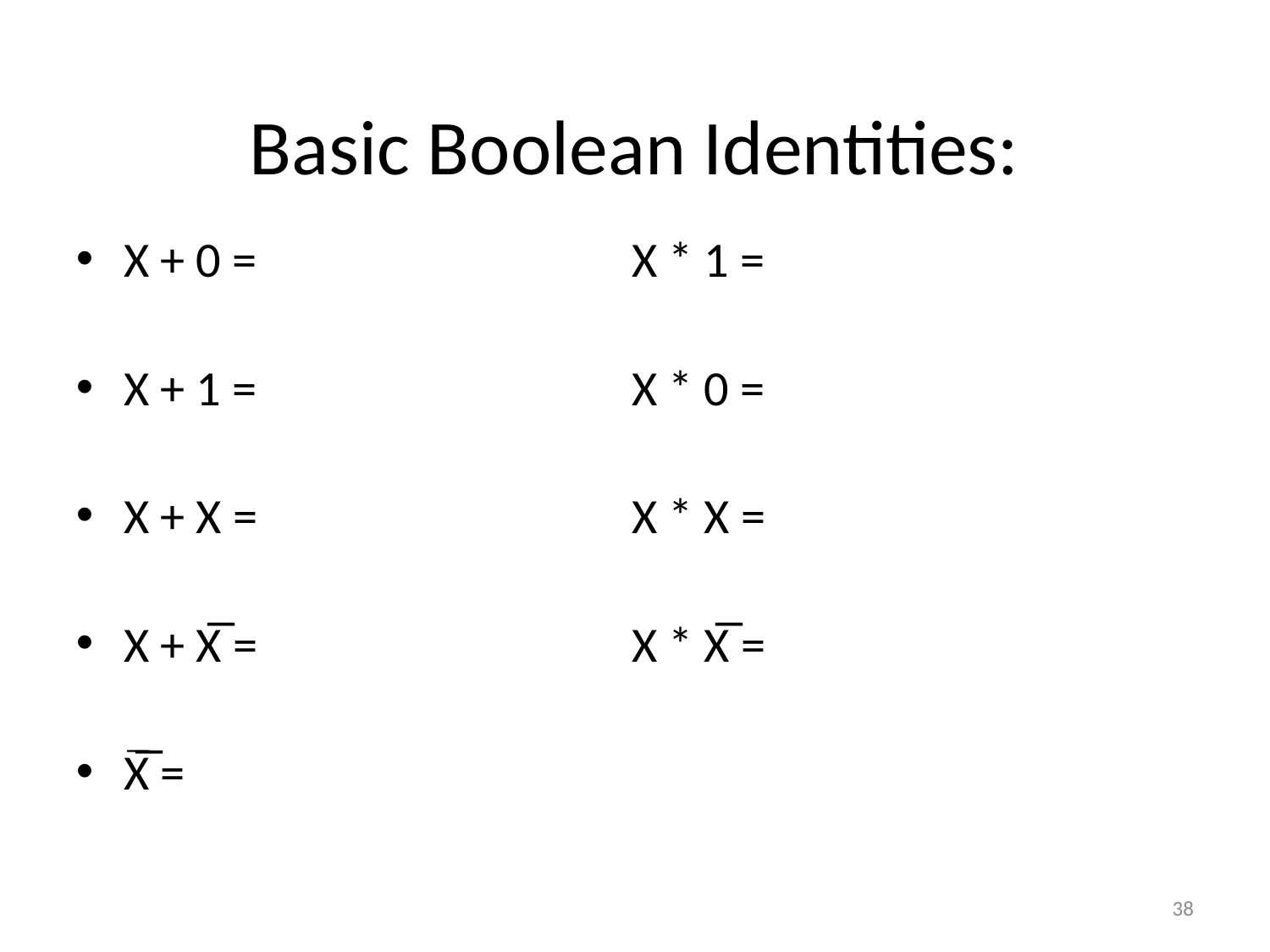

# Basic Boolean Identities:
X + 0 =			X * 1 =
X + 1 =			X * 0 =
X + X = 			X * X =
X + X̅ =			X * X̅ =
X̅ =

38